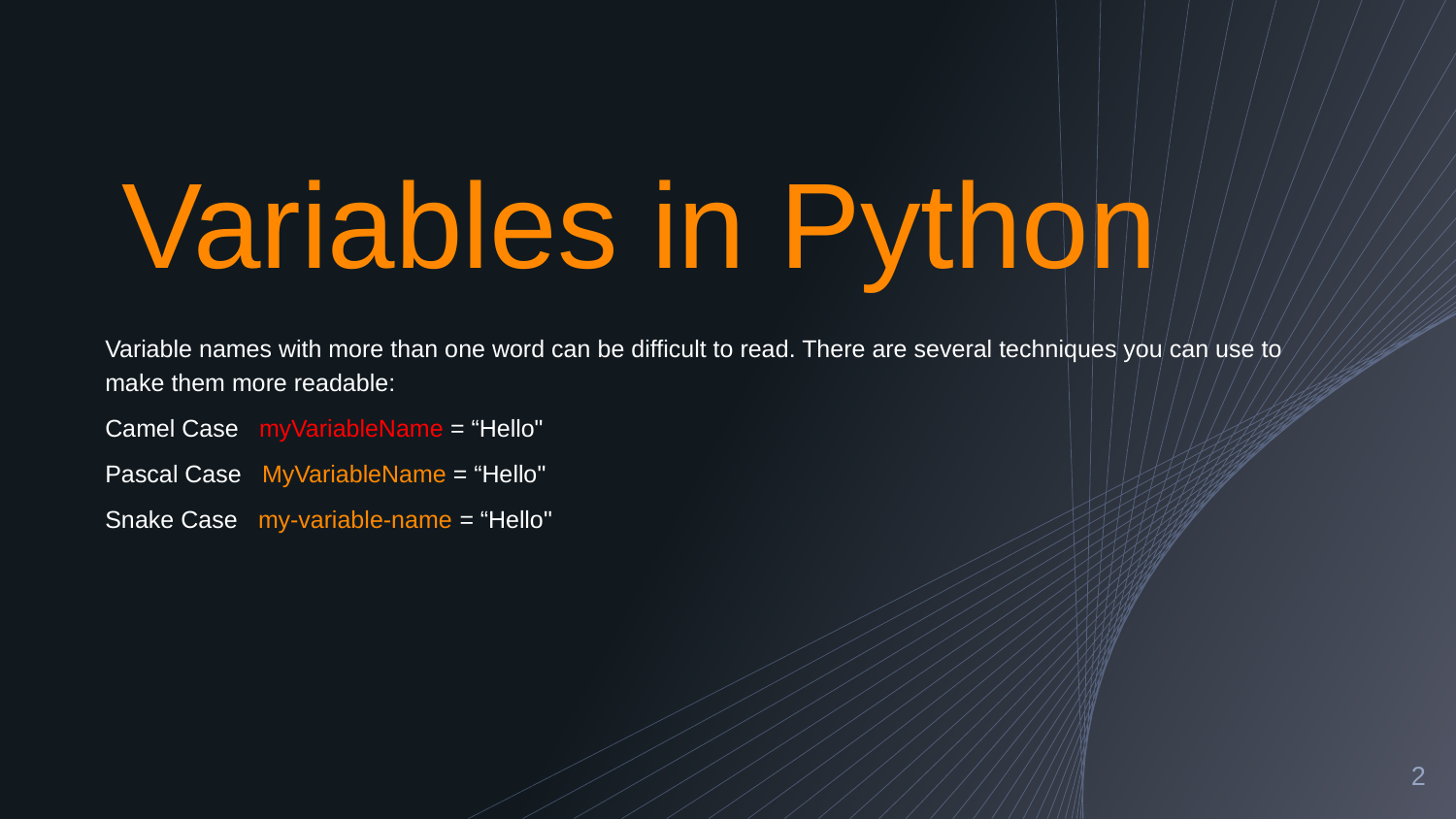

# Variables in Python

Variable names with more than one word can be difficult to read. There are several techniques you can use to make them more readable:
Camel Case   myVariableName = “Hello"
Pascal Case   MyVariableName = “Hello"
Snake Case   my-variable-name = “Hello"

2